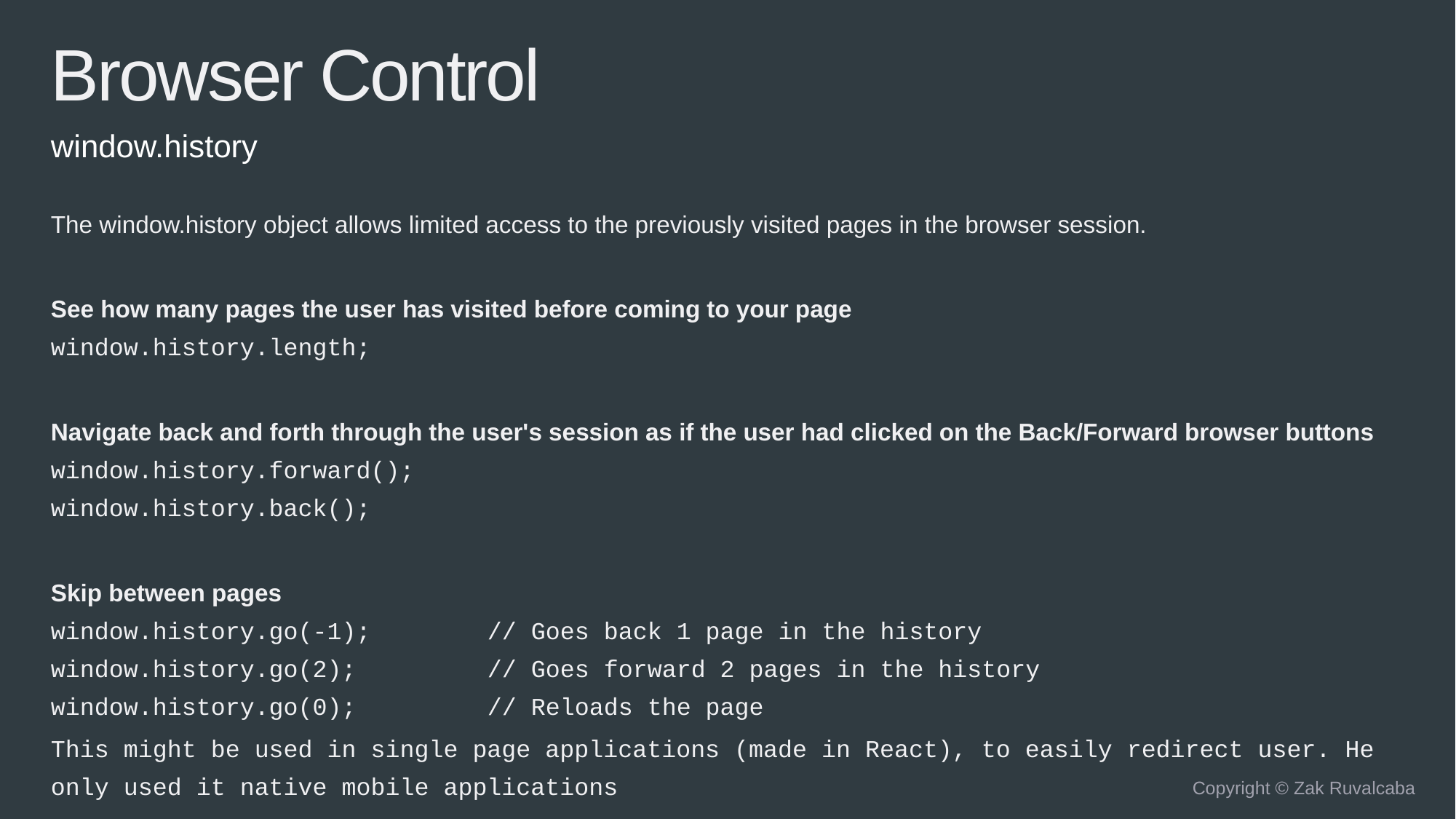

# Browser Control
window.history
The window.history object allows limited access to the previously visited pages in the browser session.

See how many pages the user has visited before coming to your page
window.history.length;

Navigate back and forth through the user's session as if the user had clicked on the Back/Forward browser buttons
window.history.forward();
window.history.back();

Skip between pages
window.history.go(-1);		// Goes back 1 page in the history
window.history.go(2); 		// Goes forward 2 pages in the history
window.history.go(0); 		// Reloads the page
This might be used in single page applications (made in React), to easily redirect user. He only used it native mobile applications